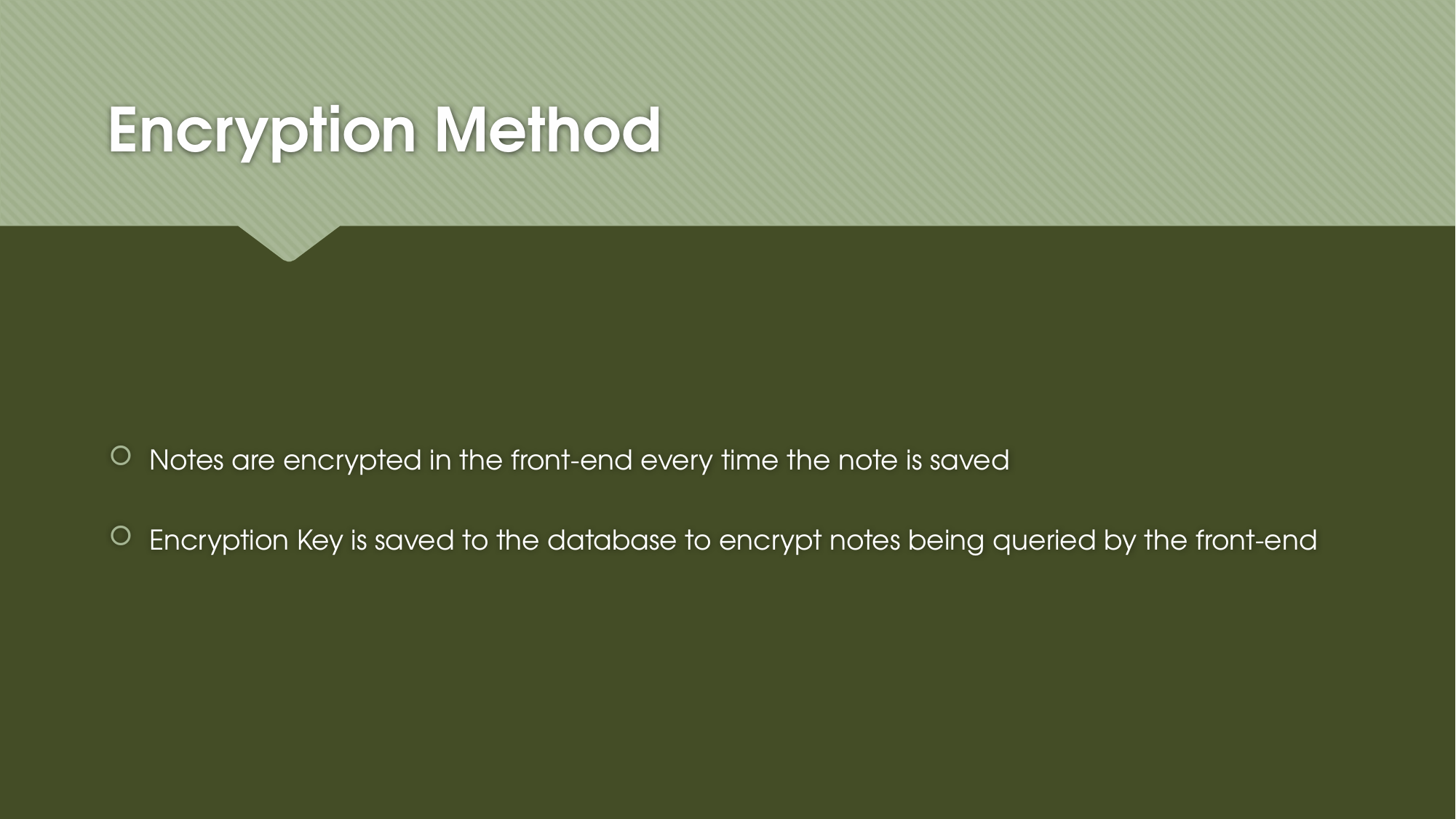

# Encryption Method
Notes are encrypted in the front-end every time the note is saved
Encryption Key is saved to the database to encrypt notes being queried by the front-end